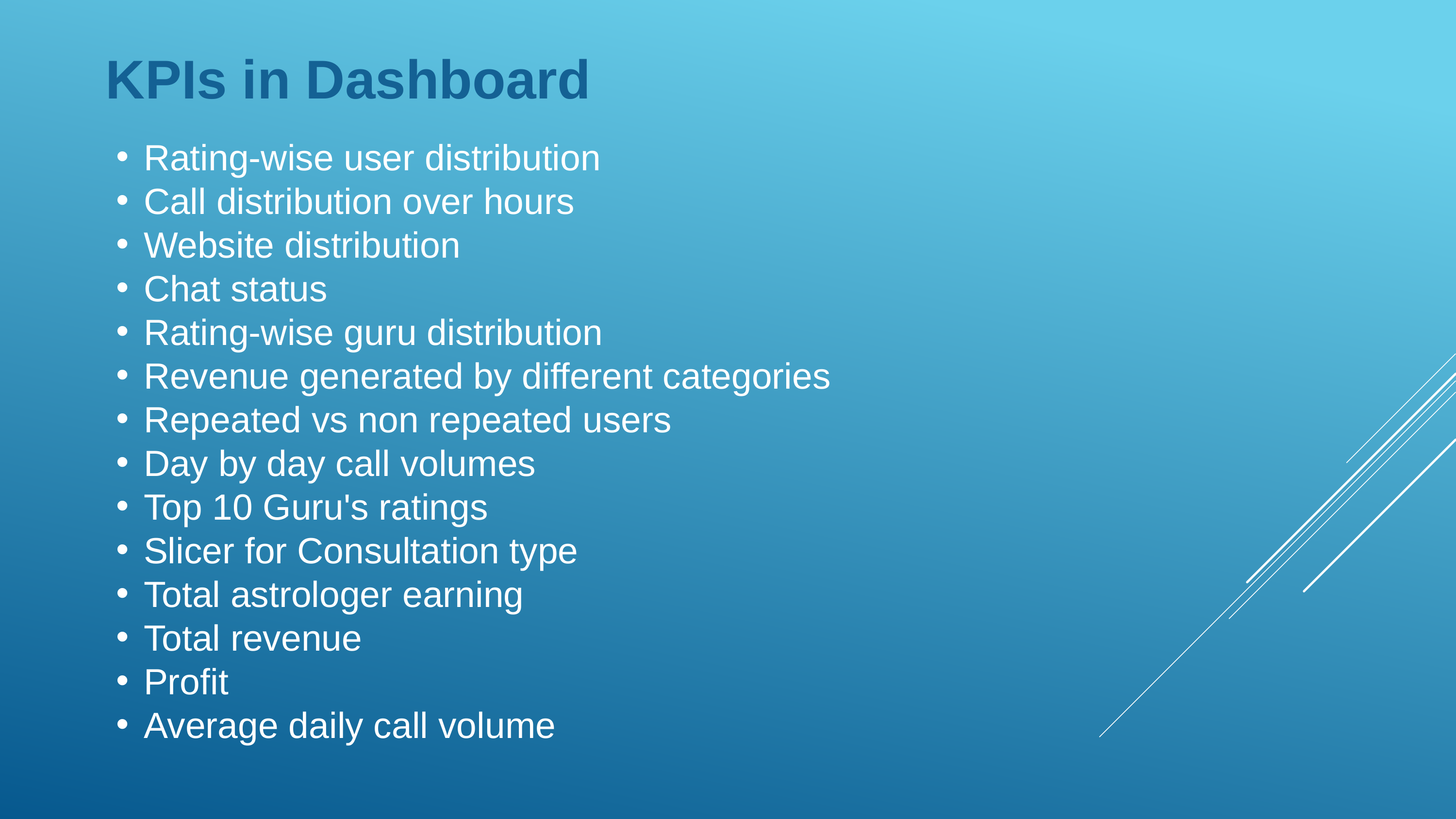

KPIs in Dashboard
Rating-wise user distribution
Call distribution over hours
Website distribution
Chat status
Rating-wise guru distribution
Revenue generated by different categories
Repeated vs non repeated users
Day by day call volumes
Top 10 Guru's ratings
Slicer for Consultation type
Total astrologer earning
Total revenue
Profit
Average daily call volume